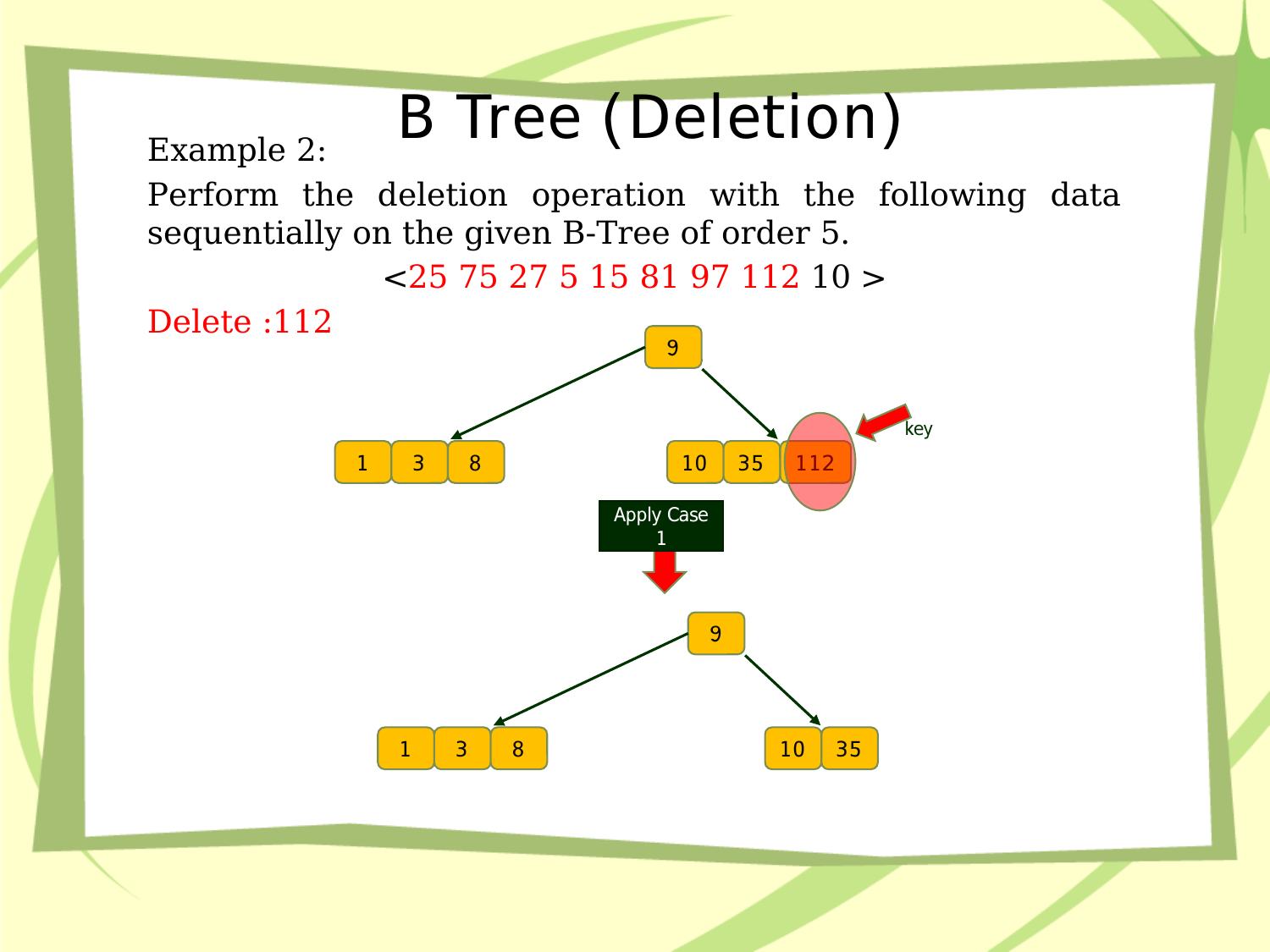

# B Tree (Deletion)
Example 2:
Perform the deletion operation with the following data sequentially on the given B-Tree of order 5.
<25 75 27 5 15 81 97 112 10 >
Delete :112
9
112
1
3
8
10
35

key

Apply Case 1

9
1
3
8
10
35